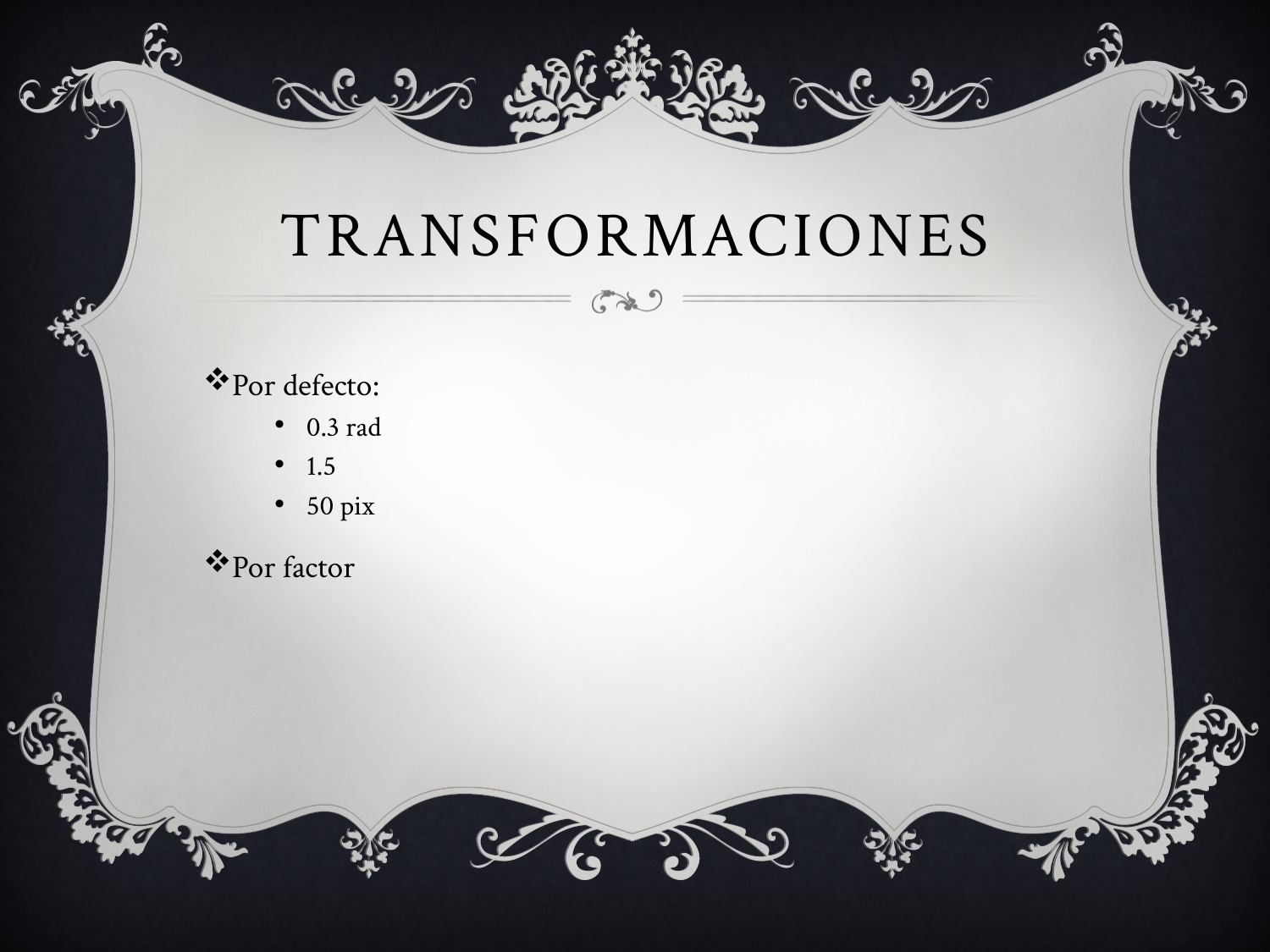

# Transformaciones
Por defecto:
0.3 rad
1.5
50 pix
Por factor